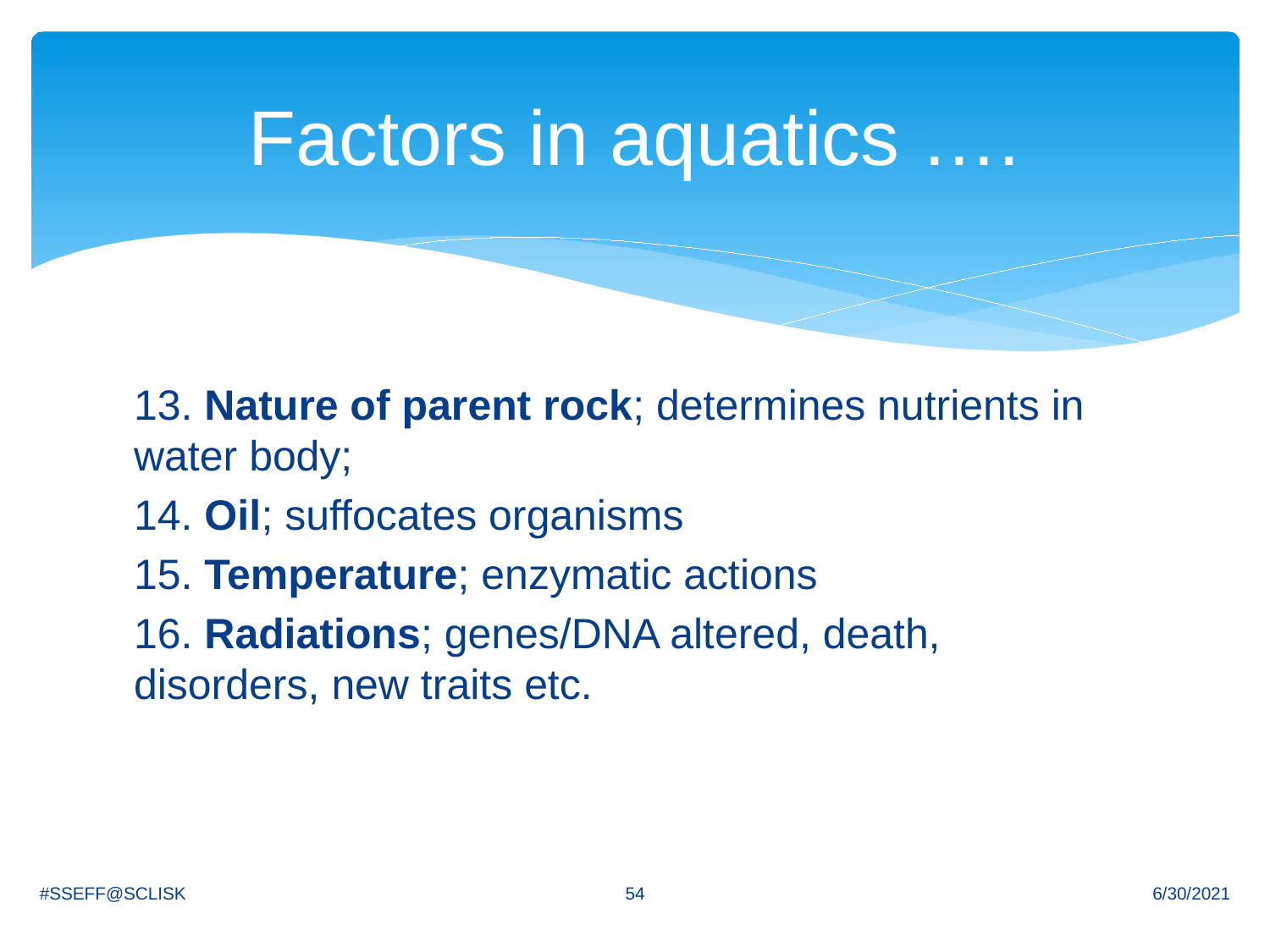

# Factors in aquatics ….
13. Nature of parent rock; determines nutrients in water body;
14. Oil; suffocates organisms
15. Temperature; enzymatic actions
16. Radiations; genes/DNA altered, death, disorders, new traits etc.
54
#SSEFF@SCLISK
6/30/2021